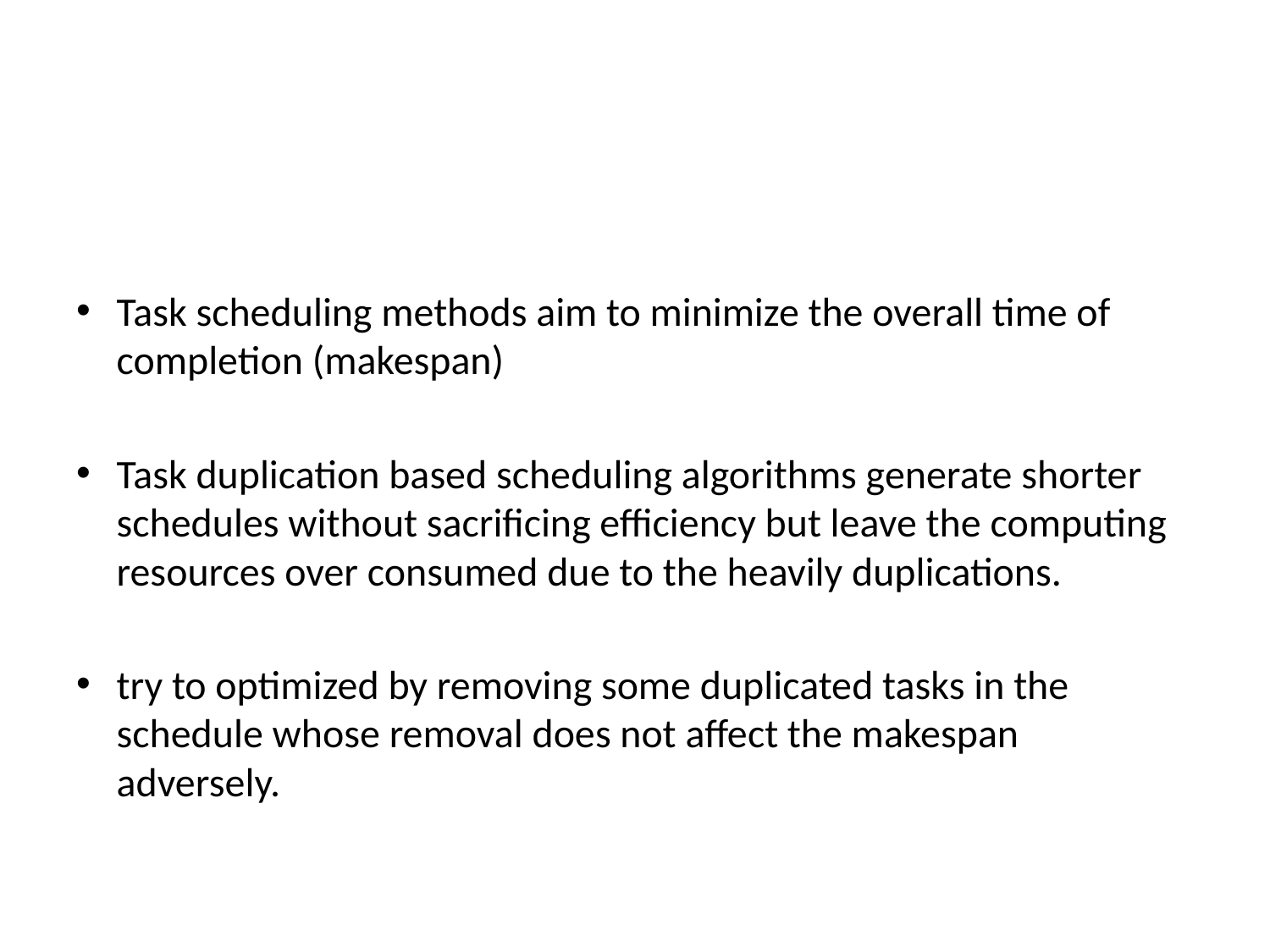

#

Task scheduling methods aim to minimize the overall time of completion (makespan)

Task duplication based scheduling algorithms generate shorter schedules without sacrificing efficiency but leave the computing resources over consumed due to the heavily duplications.

try to optimized by removing some duplicated tasks in the schedule whose removal does not affect the makespan adversely.